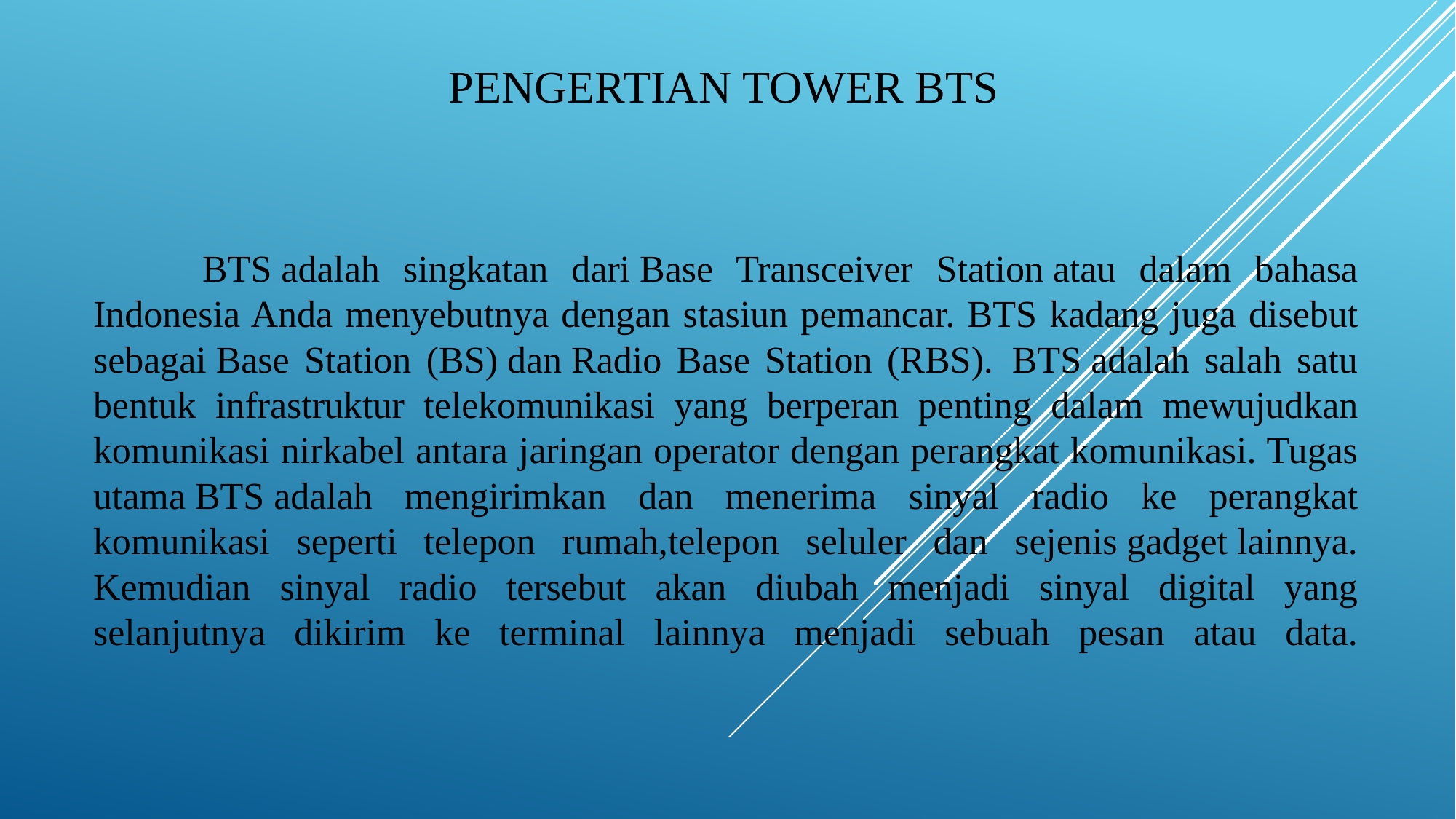

# Pengertian Tower BTS
	BTS adalah singkatan dari Base Transceiver Station atau dalam bahasa Indonesia Anda menyebutnya dengan stasiun pemancar. BTS kadang juga disebut sebagai Base Station (BS) dan Radio Base Station (RBS).  BTS adalah salah satu bentuk infrastruktur telekomunikasi yang berperan penting dalam mewujudkan komunikasi nirkabel antara jaringan operator dengan perangkat komunikasi. Tugas utama BTS adalah mengirimkan dan menerima sinyal radio ke perangkat komunikasi seperti telepon rumah,telepon seluler dan sejenis gadget lainnya. Kemudian sinyal radio tersebut akan diubah menjadi sinyal digital yang selanjutnya dikirim ke terminal lainnya menjadi sebuah pesan atau data.